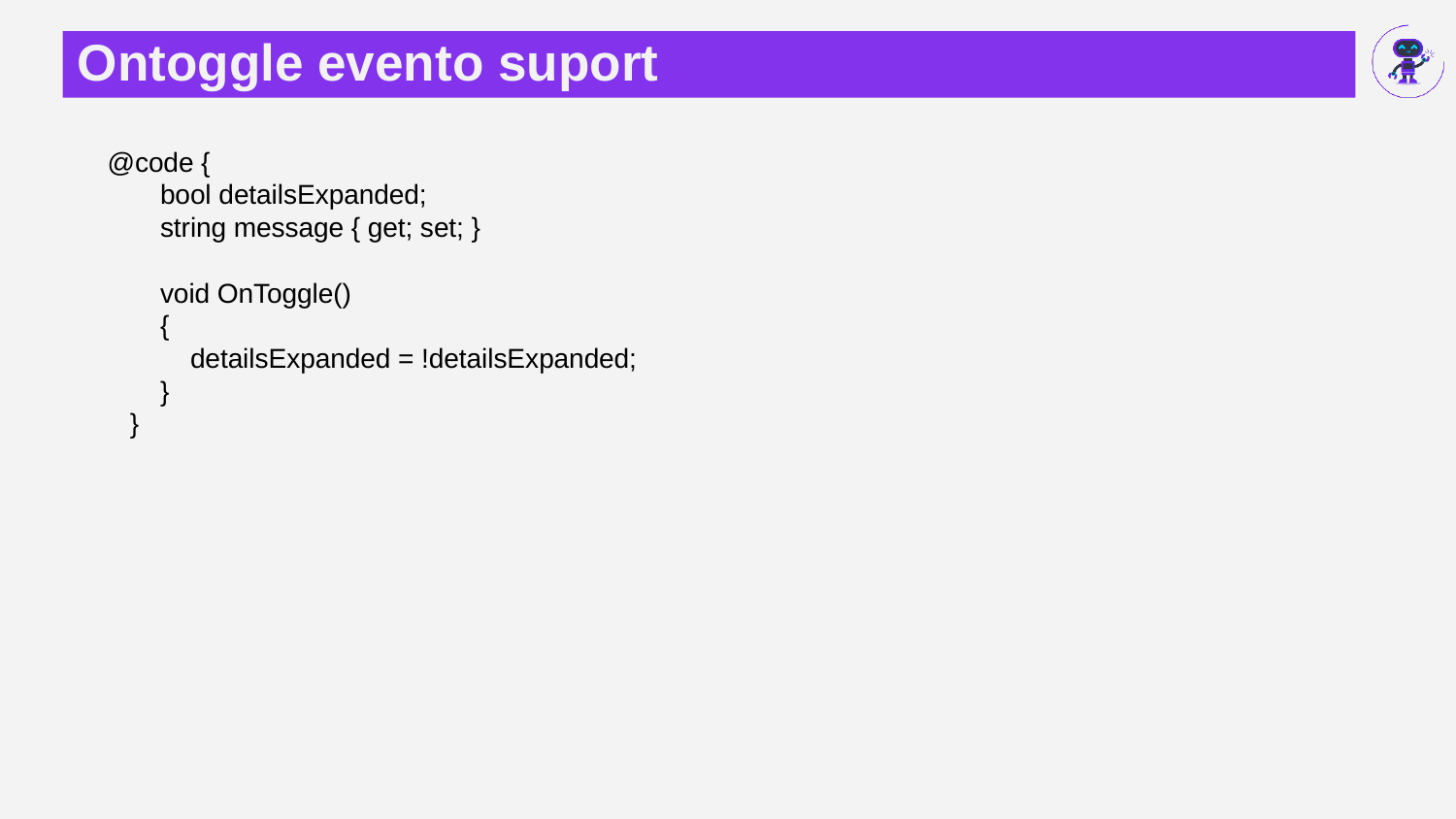

# Ontoggle evento suport
 @code {
        bool detailsExpanded;
        string message { get; set; }

        void OnToggle()
        {
            detailsExpanded = !detailsExpanded;
        }
    }